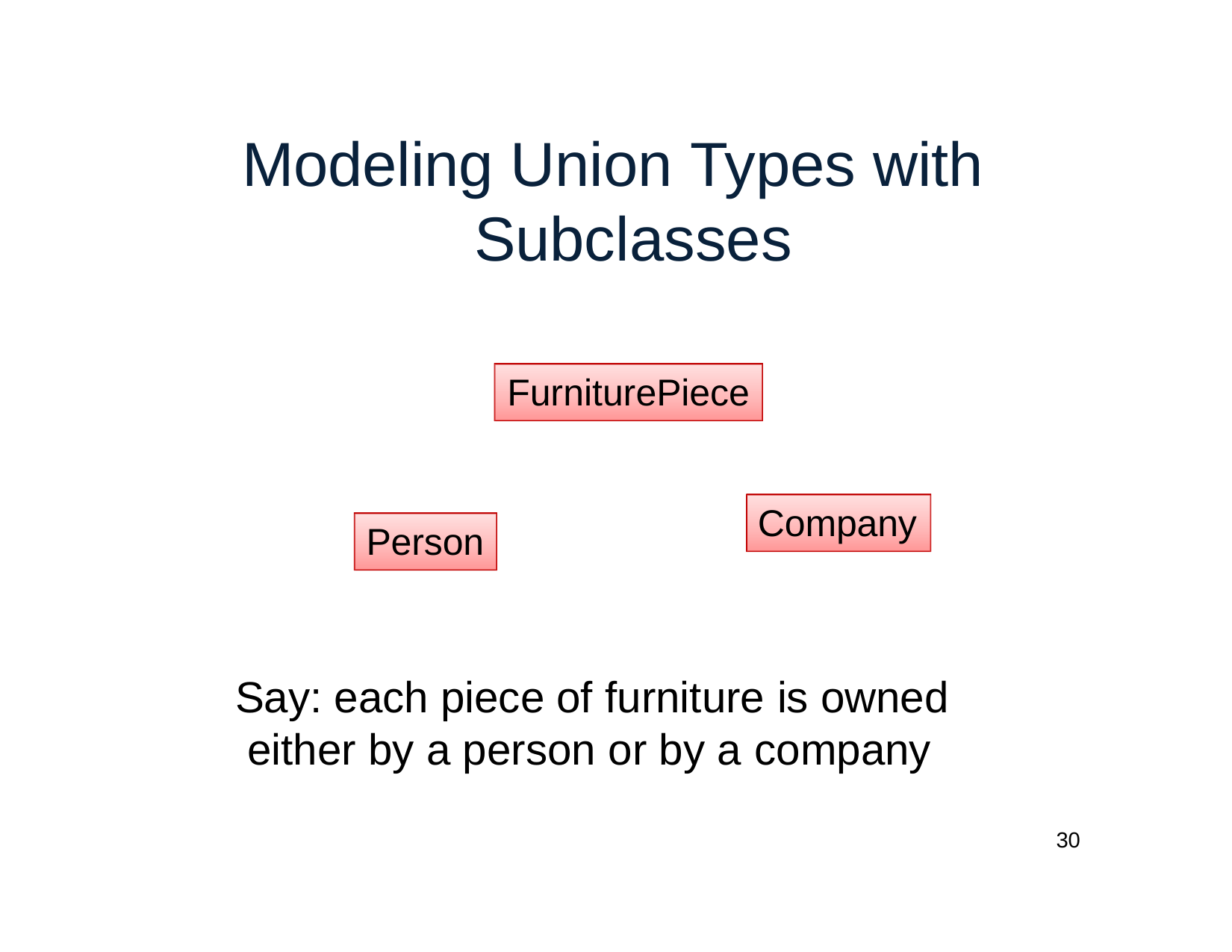

# Modeling Union Types with  Subclasses

FurniturePiece

Company

Person
Say: each piece of furniture is owned  either by a person or by a company
30